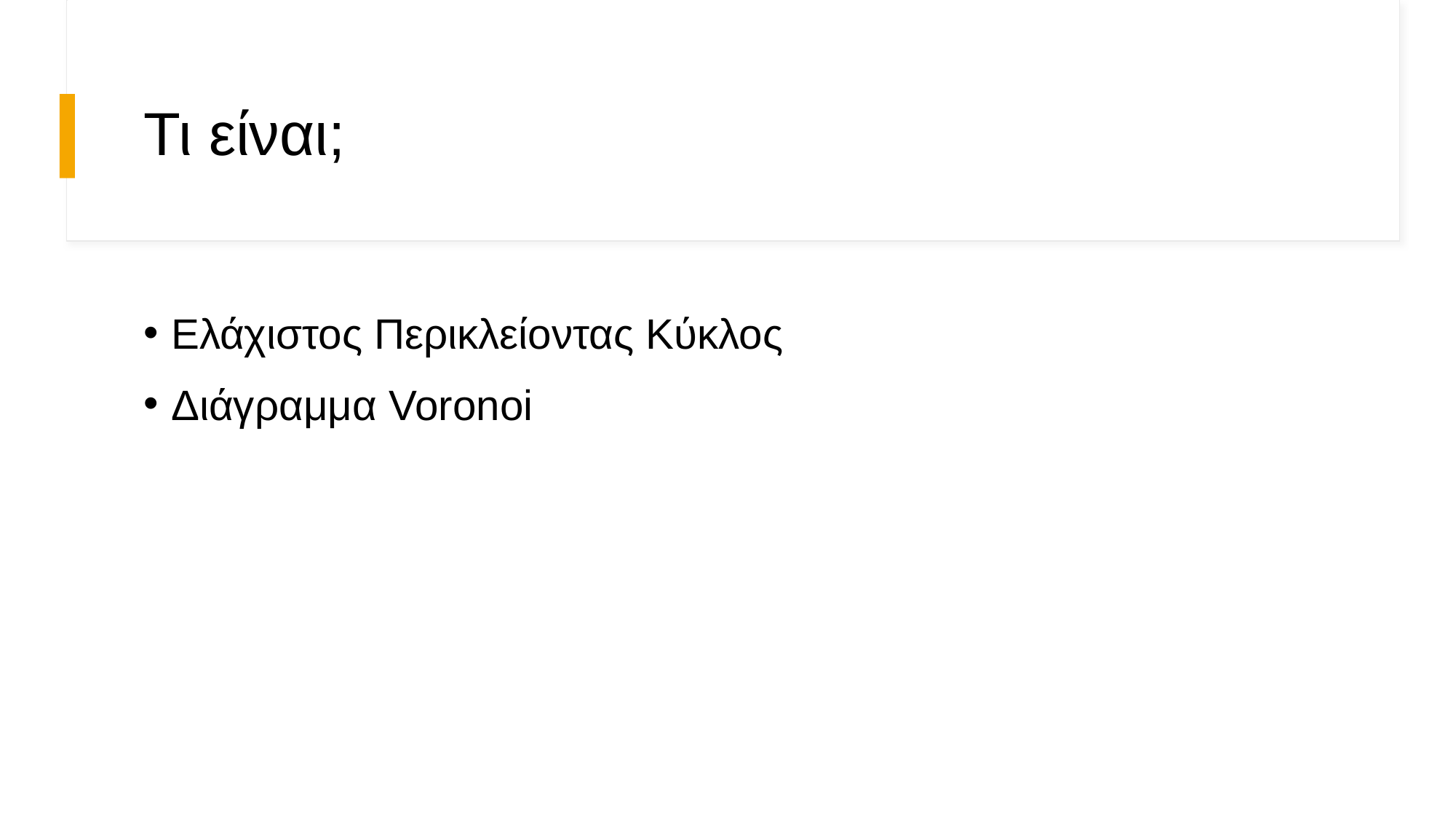

# Τι είναι;
Ελάχιστος Περικλείοντας Κύκλος
Διάγραμμα Voronoi